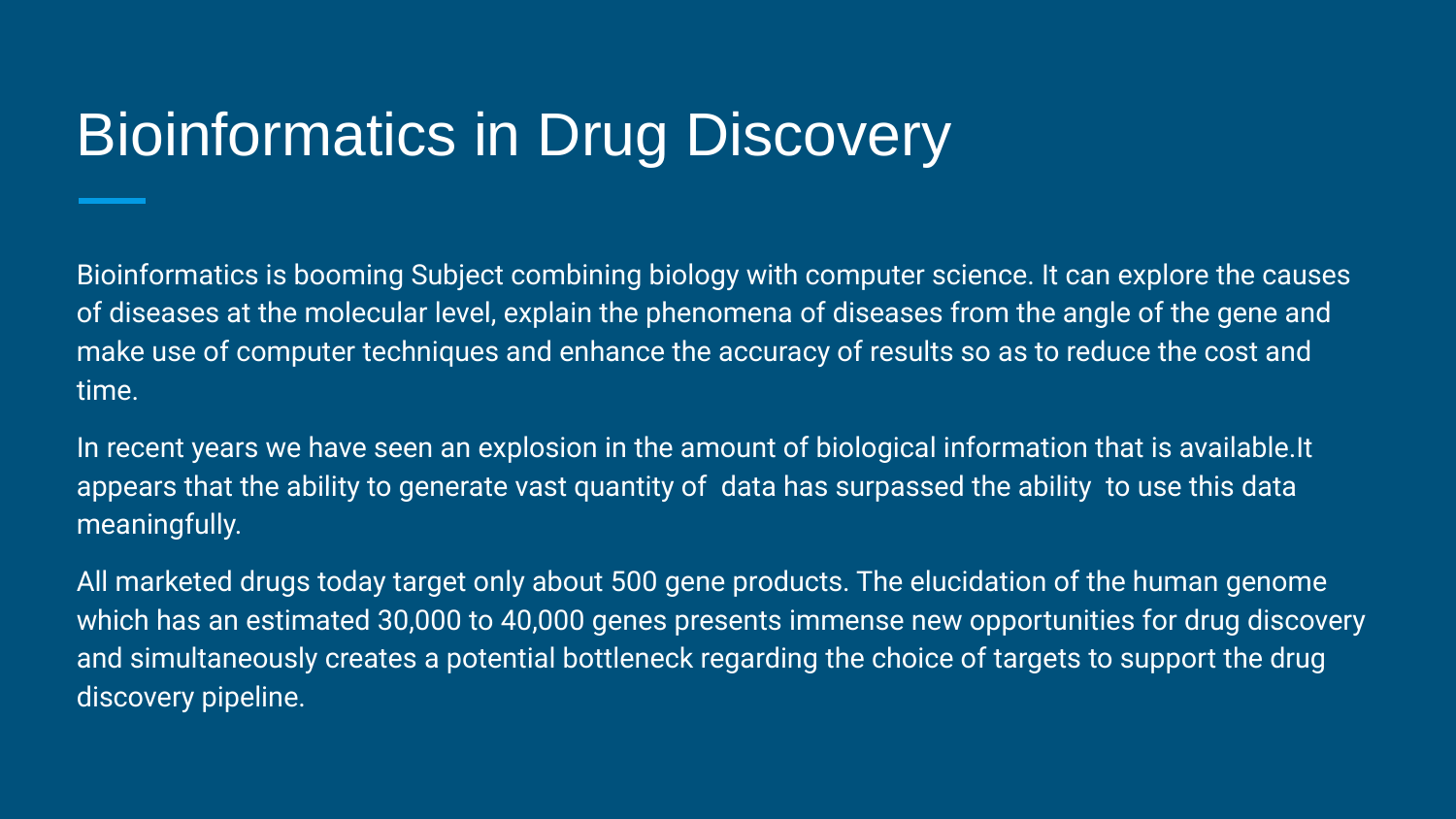

# Bioinformatics in Drug Discovery
Bioinformatics is booming Subject combining biology with computer science. It can explore the causes of diseases at the molecular level, explain the phenomena of diseases from the angle of the gene and make use of computer techniques and enhance the accuracy of results so as to reduce the cost and time.
In recent years we have seen an explosion in the amount of biological information that is available.It appears that the ability to generate vast quantity of  data has surpassed the ability  to use this data  meaningfully.
All marketed drugs today target only about 500 gene products. The elucidation of the human genome which has an estimated 30,000 to 40,000 genes presents immense new opportunities for drug discovery and simultaneously creates a potential bottleneck regarding the choice of targets to support the drug discovery pipeline.